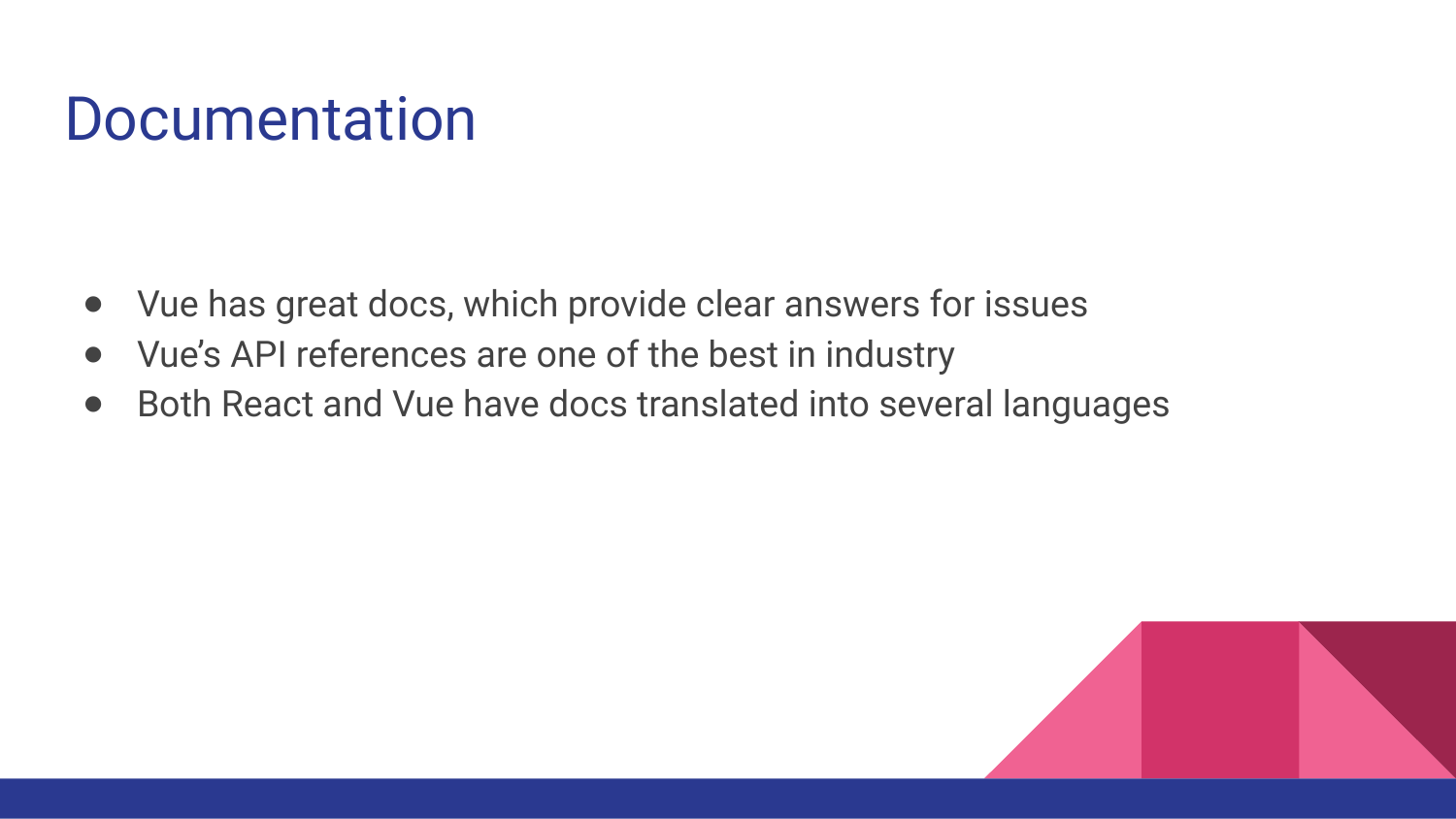

# Documentation

Vue has great docs, which provide clear answers for issues
Vue’s API references are one of the best in industry
Both React and Vue have docs translated into several languages